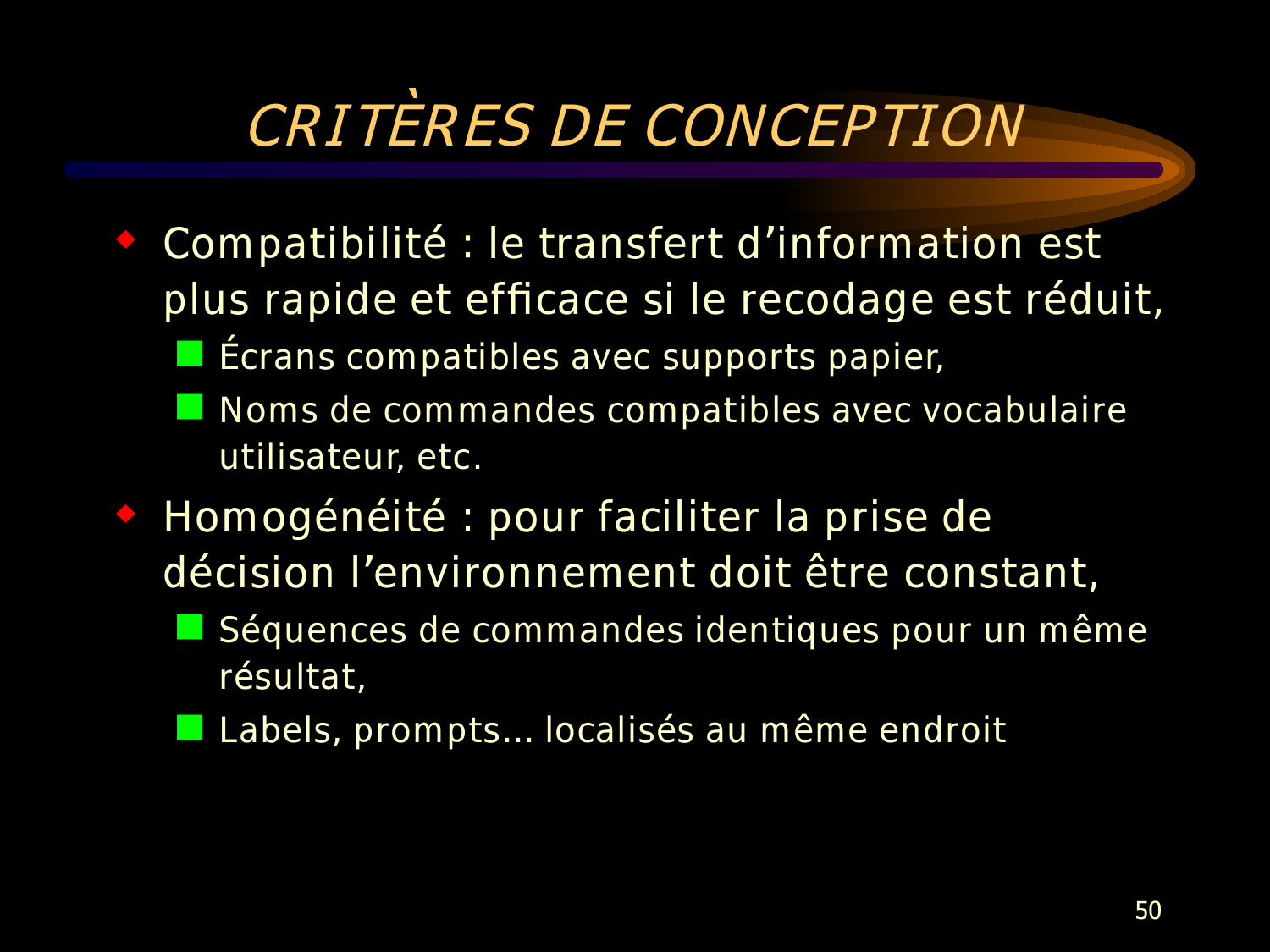

# CRITÈRES DE CONCEPTION
Compatibilité : le transfert d’information est plus rapide et efficace si le recodage est réduit,
Écrans compatibles avec supports papier,
Noms de commandes compatibles avec vocabulaire utilisateur, etc.
Homogénéité : pour faciliter la prise de décision l’environnement doit être constant,
Séquences de commandes identiques pour un même résultat,
Labels, prompts... localisés au même endroit

50